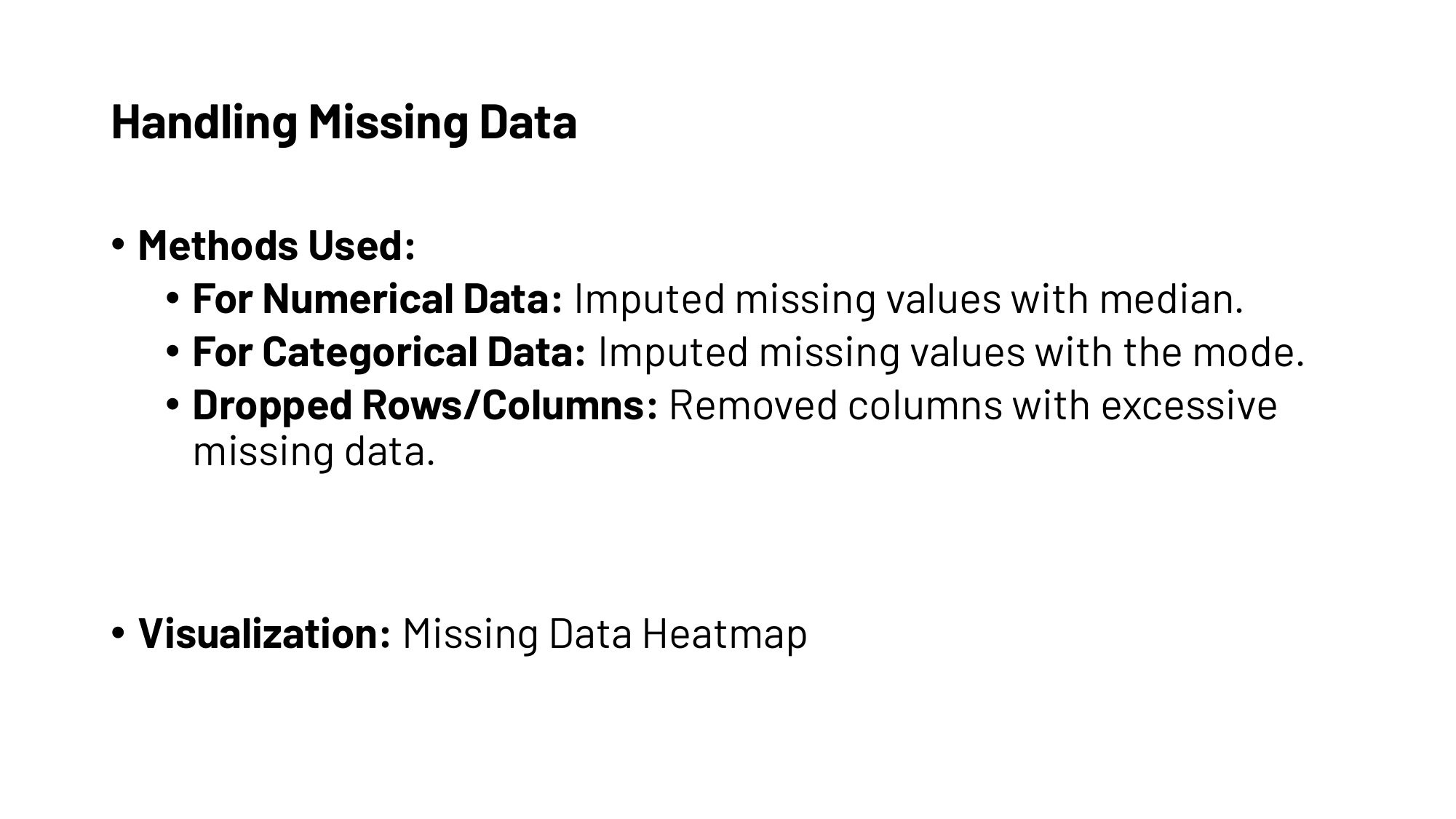

# Handling Missing Data
Methods Used:
For Numerical Data: Imputed missing values with median.
For Categorical Data: Imputed missing values with the mode.
Dropped Rows/Columns: Removed columns with excessive missing data.

Visualization: Missing Data Heatmap